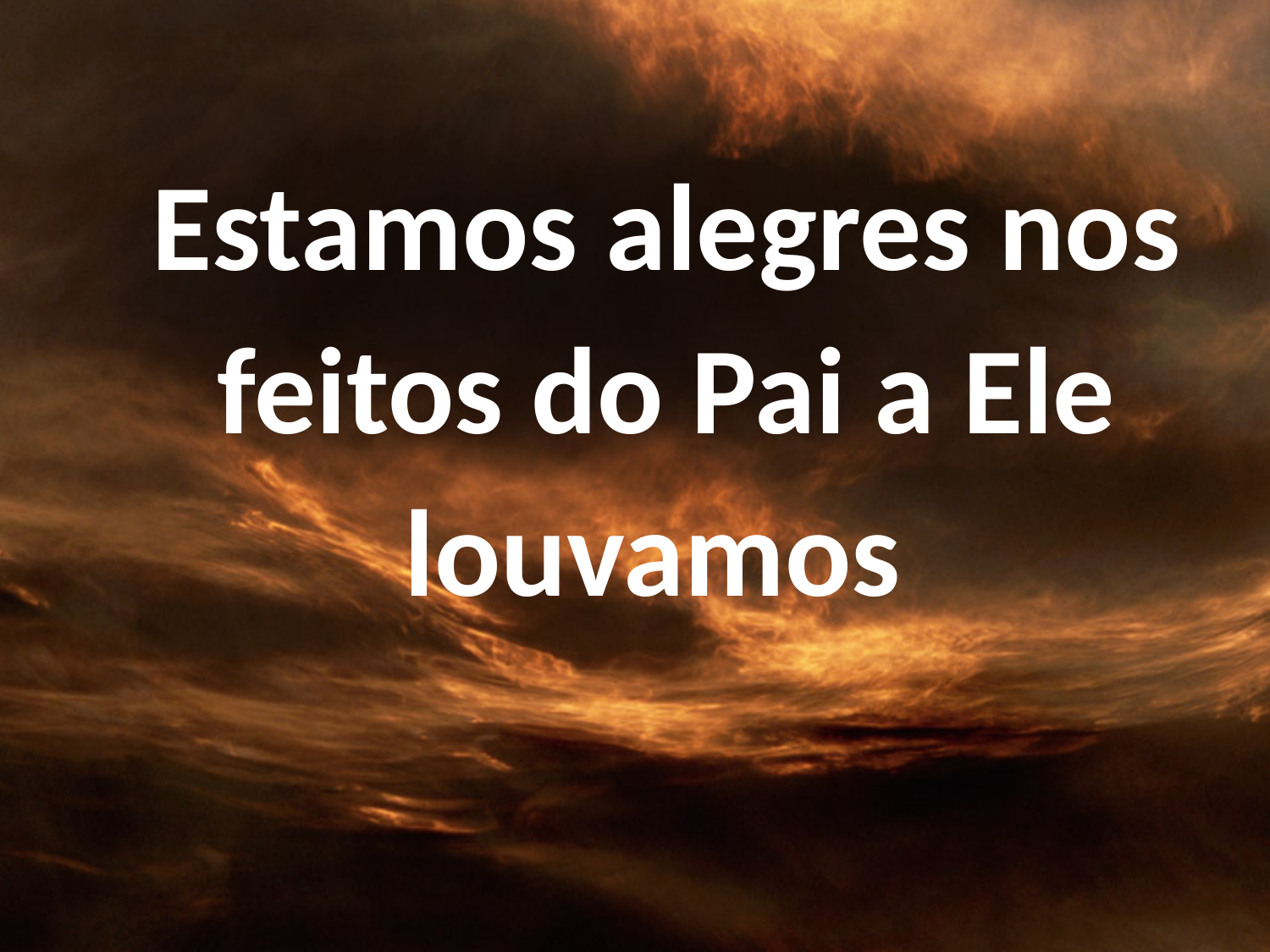

Estamos alegres nos feitos do Pai a Ele louvamos